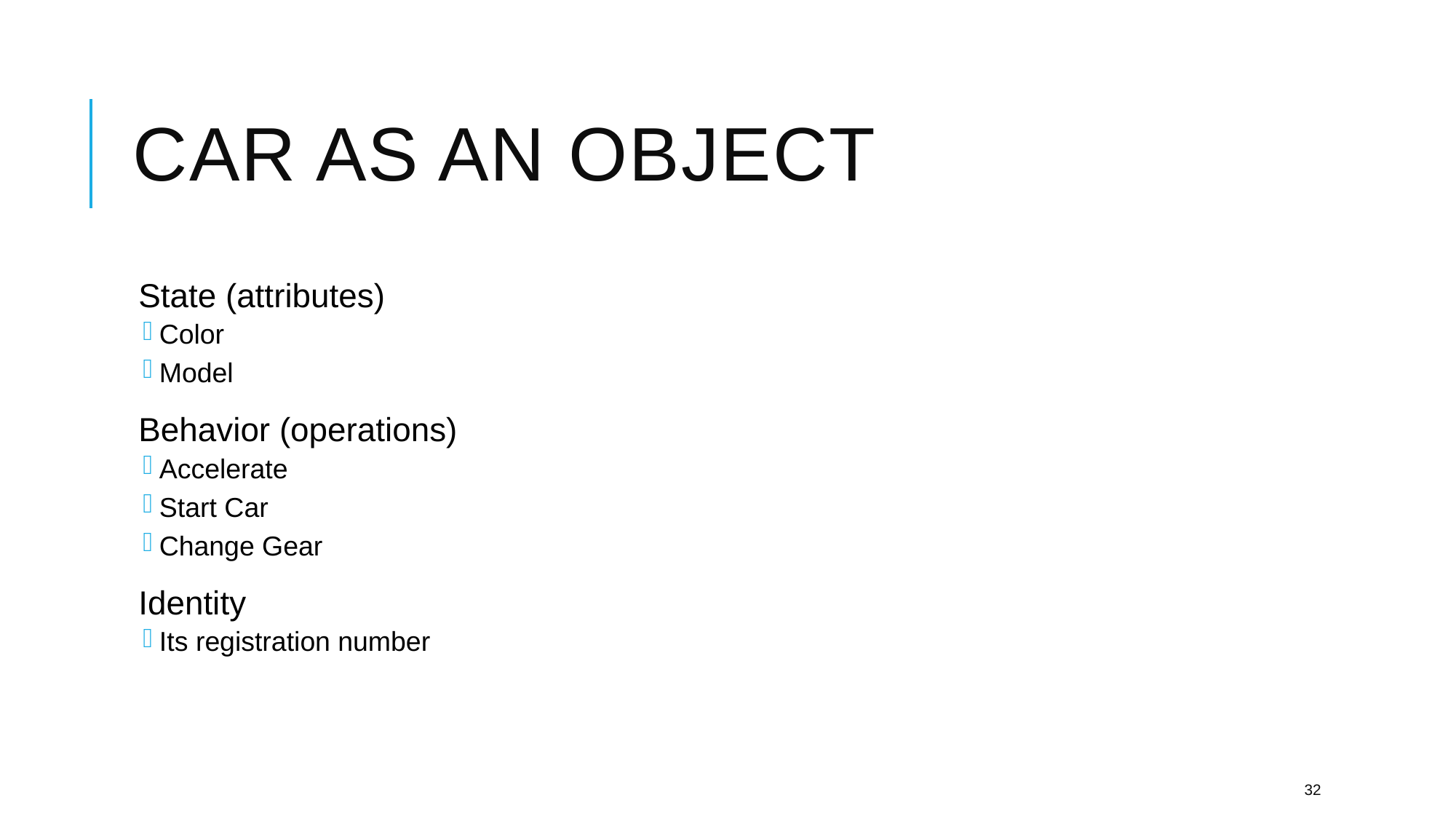

# Car as an Object
State (attributes)
Color
Model
Behavior (operations)
Accelerate
Start Car
Change Gear
Identity
Its registration number
32